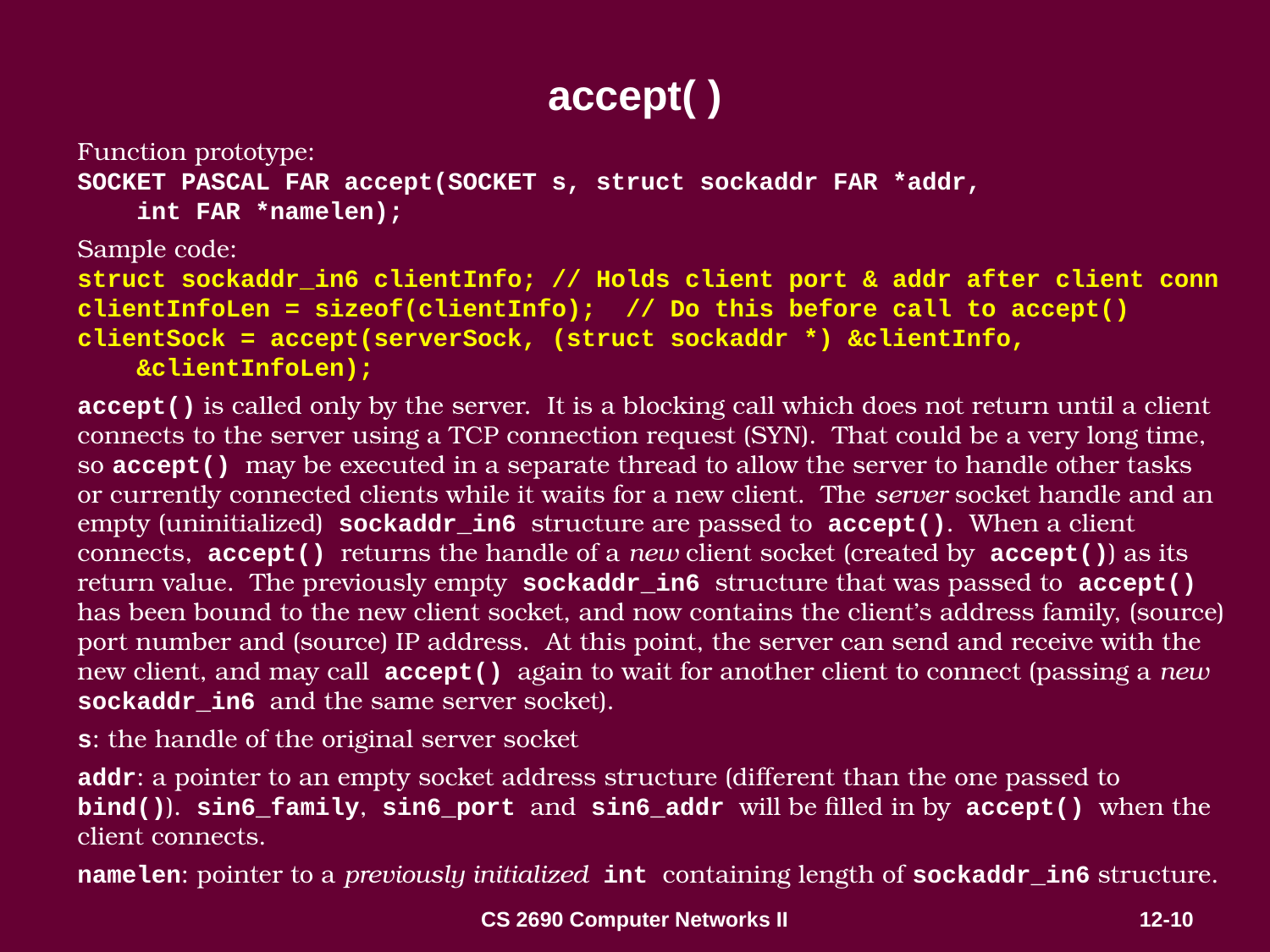

# accept( )
Function prototype:
SOCKET PASCAL FAR accept(SOCKET s, struct sockaddr FAR *addr,
    int FAR *namelen);

Sample code:
struct sockaddr_in6 clientInfo; // Holds client port & addr after client conn
clientInfoLen = sizeof(clientInfo);  // Do this before call to accept()
clientSock = accept(serverSock, (struct sockaddr *) &clientInfo,
    &clientInfoLen);

accept() is called only by the server.  It is a blocking call which does not return until a client connects to the server using a TCP connection request (SYN).  That could be a very long time, so accept() may be executed in a separate thread to allow the server to handle other tasks  or currently connected clients while it waits for a new client.  The server socket handle and an empty (uninitialized) sockaddr_in6 structure are passed to accept().  When a client connects, accept() returns the handle of a new client socket (created by accept()) as its return value.  The previously empty sockaddr_in6 structure that was passed to accept() has been bound to the new client socket, and now contains the client’s address family, (source) port number and (source) IP address.  At this point, the server can send and receive with the new client, and may call accept() again to wait for another client to connect (passing a new sockaddr_in6 and the same server socket).

s: the handle of the original server socket

addr: a pointer to an empty socket address structure (different than the one passed to bind()). sin6_family, sin6_port and sin6_addr will be filled in by accept() when the client connects.

namelen: pointer to a previously initialized int containing length of sockaddr_in6 structure.
CS 2690 Computer Networks II
12-10